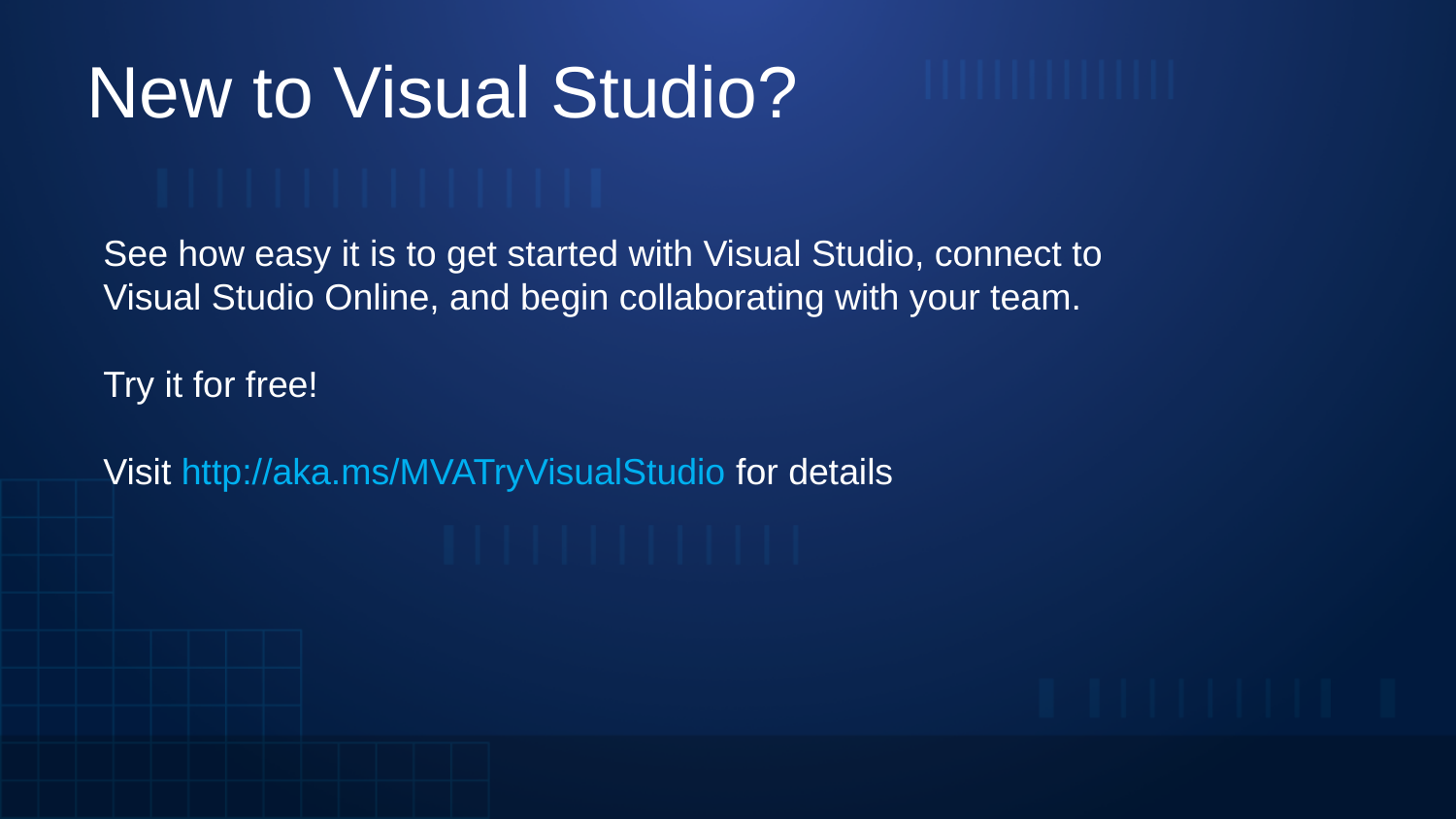

# New to Visual Studio?
See how easy it is to get started with Visual Studio, connect to Visual Studio Online, and begin collaborating with your team.

Try it for free!

Visit http://aka.ms/MVATryVisualStudio for details